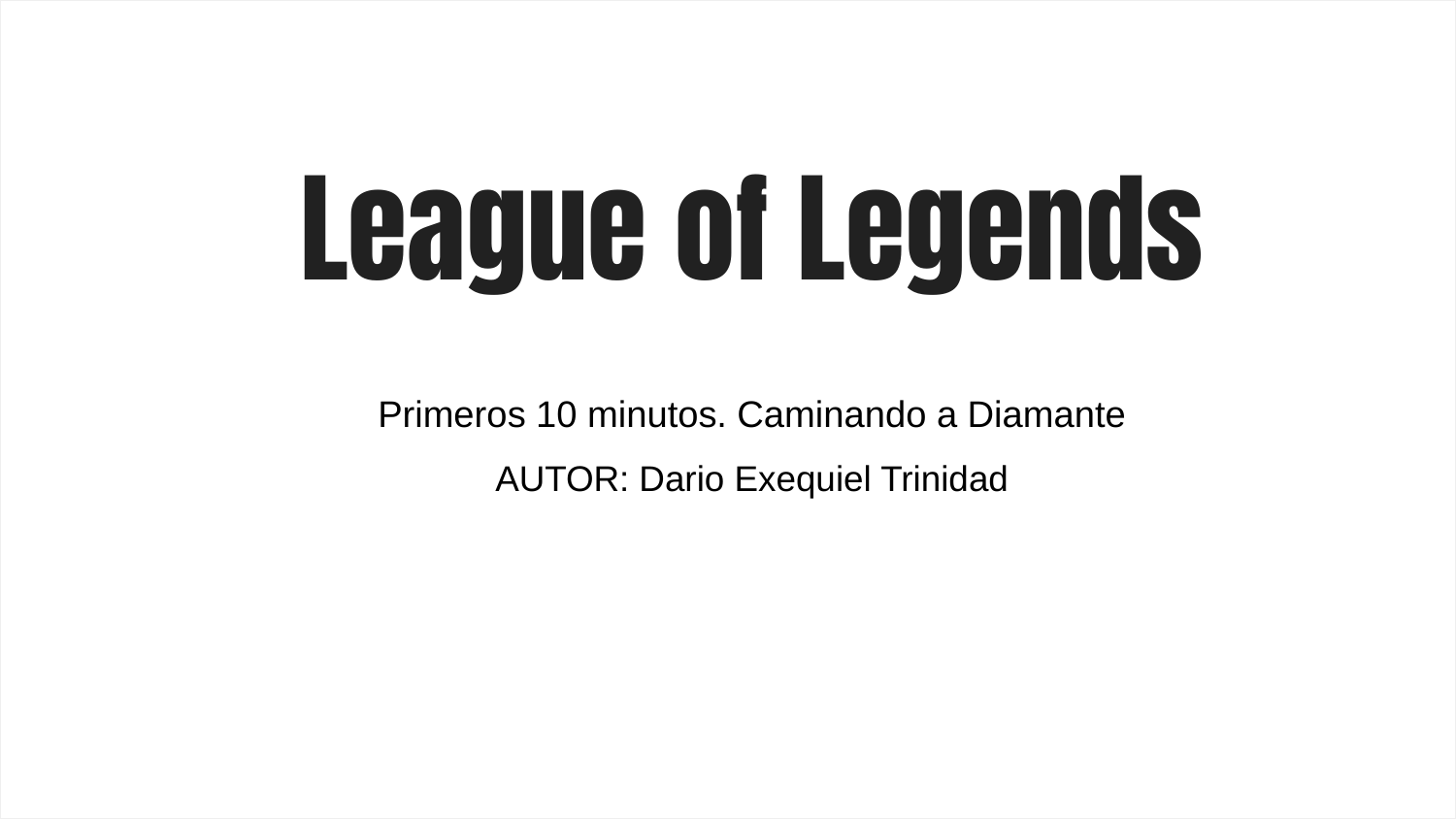

# League of Legends
Primeros 10 minutos. Caminando a Diamante

AUTOR: Dario Exequiel Trinidad